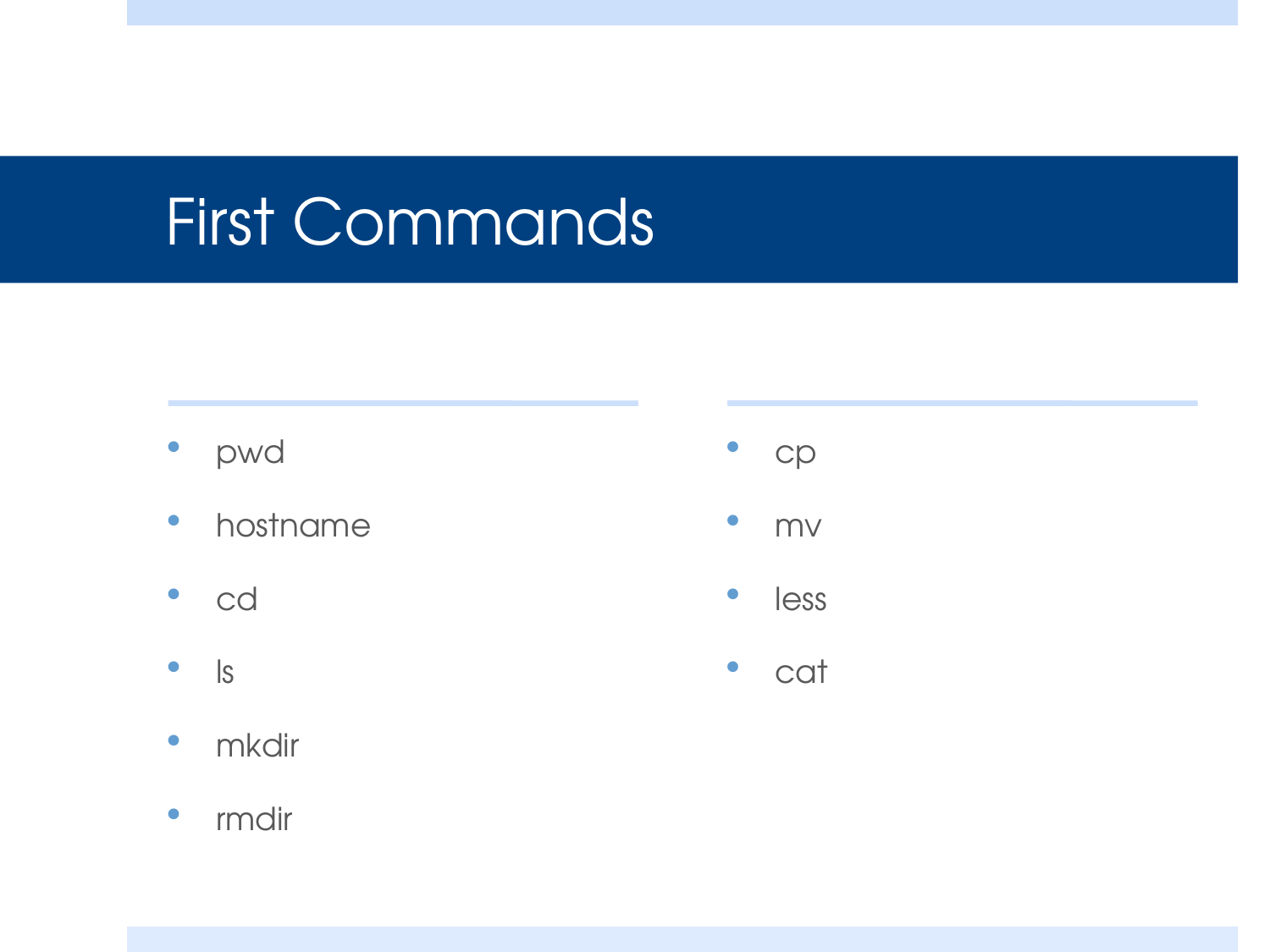

# First Commands

pwd
hostname
cd
ls
mkdir
rmdir

cp
mv
less
cat